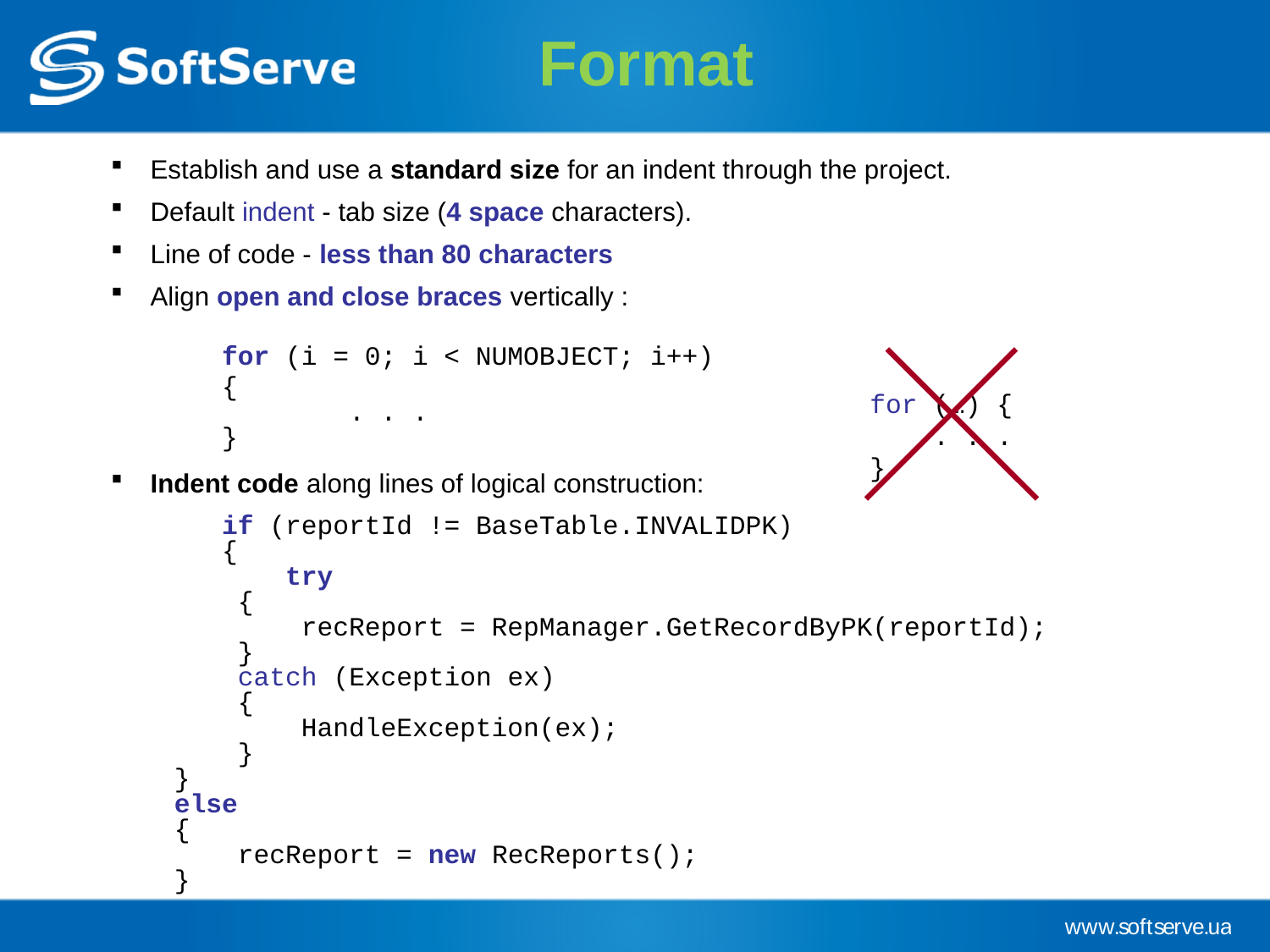

Format
Establish and use a standard size for an indent through the project.
Default indent - tab size (4 space characters).
Line of code - less than 80 characters
Align open and close braces vertically :
  	for (i = 0; i < NUMOBJECT; i++)
  		{
  	    		. . .
  		}
Indent code along lines of logical construction:
  		if (reportId != BaseTable.INVALIDPK)
  		{
  	    	    try
  	         {
  	             recReport = RepManager.GetRecordByPK(reportId);
  	         }
  	         catch (Exception ex)
  	         {
  	             HandleException(ex);
  	         }
  	     }
  	     else
  	     {
  	         recReport = new RecReports();
  	     }

for (…) {
    . . .
}